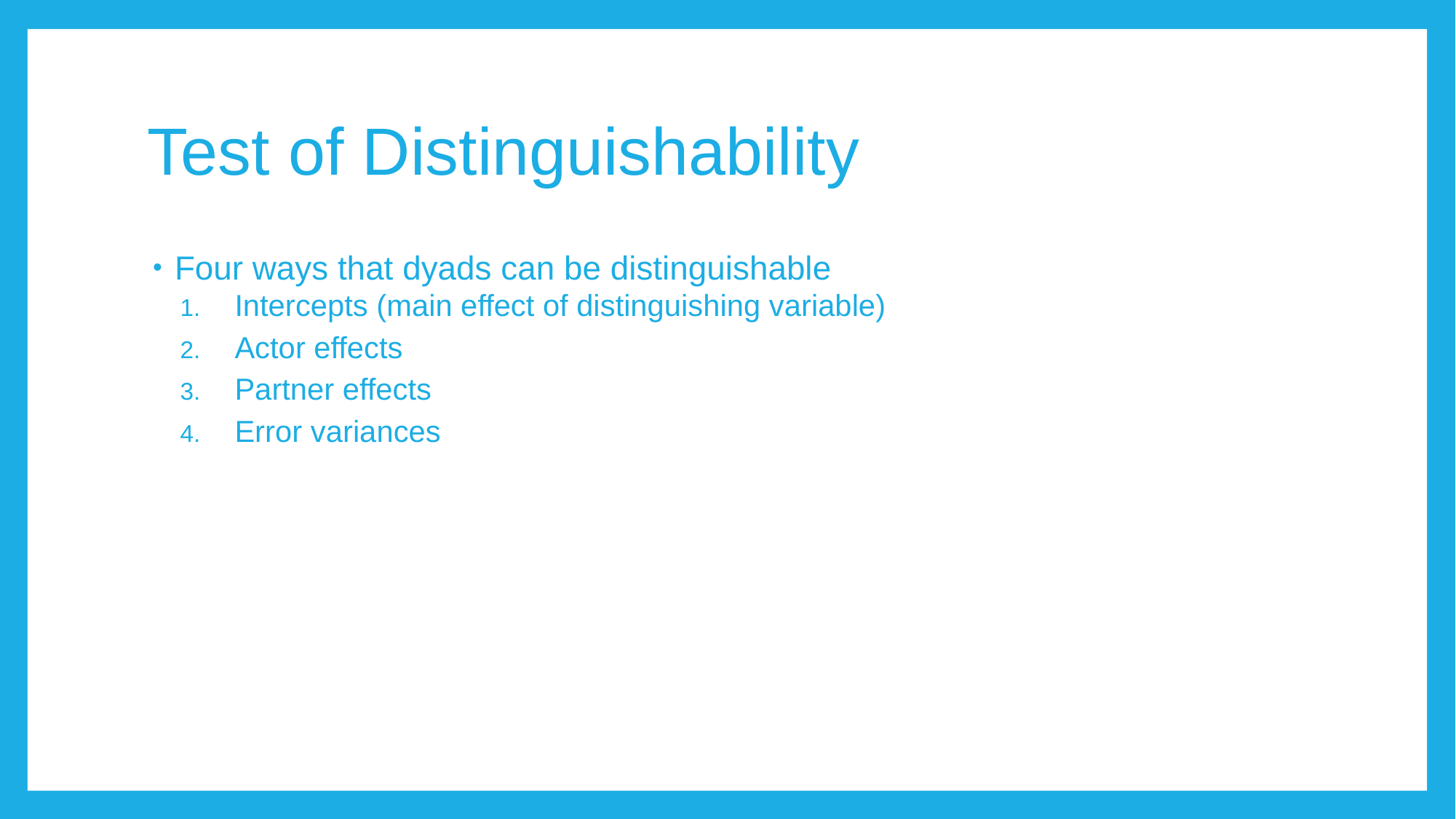

# Test of Distinguishability
Four ways that dyads can be distinguishable
Intercepts (main effect of distinguishing variable)
Actor effects
Partner effects
Error variances